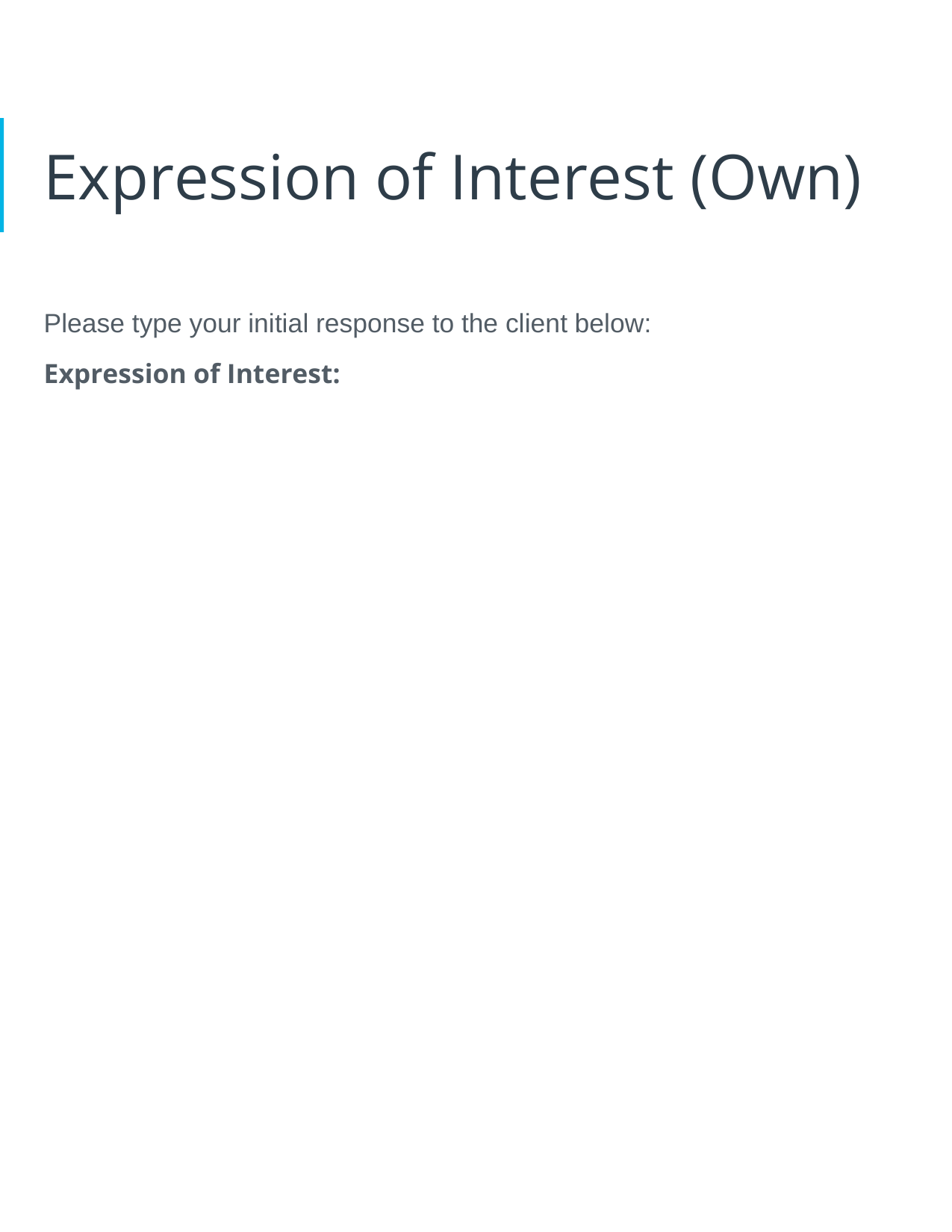

# Expression of Interest (Own)
Please type your initial response to the client below:
Expression of Interest: